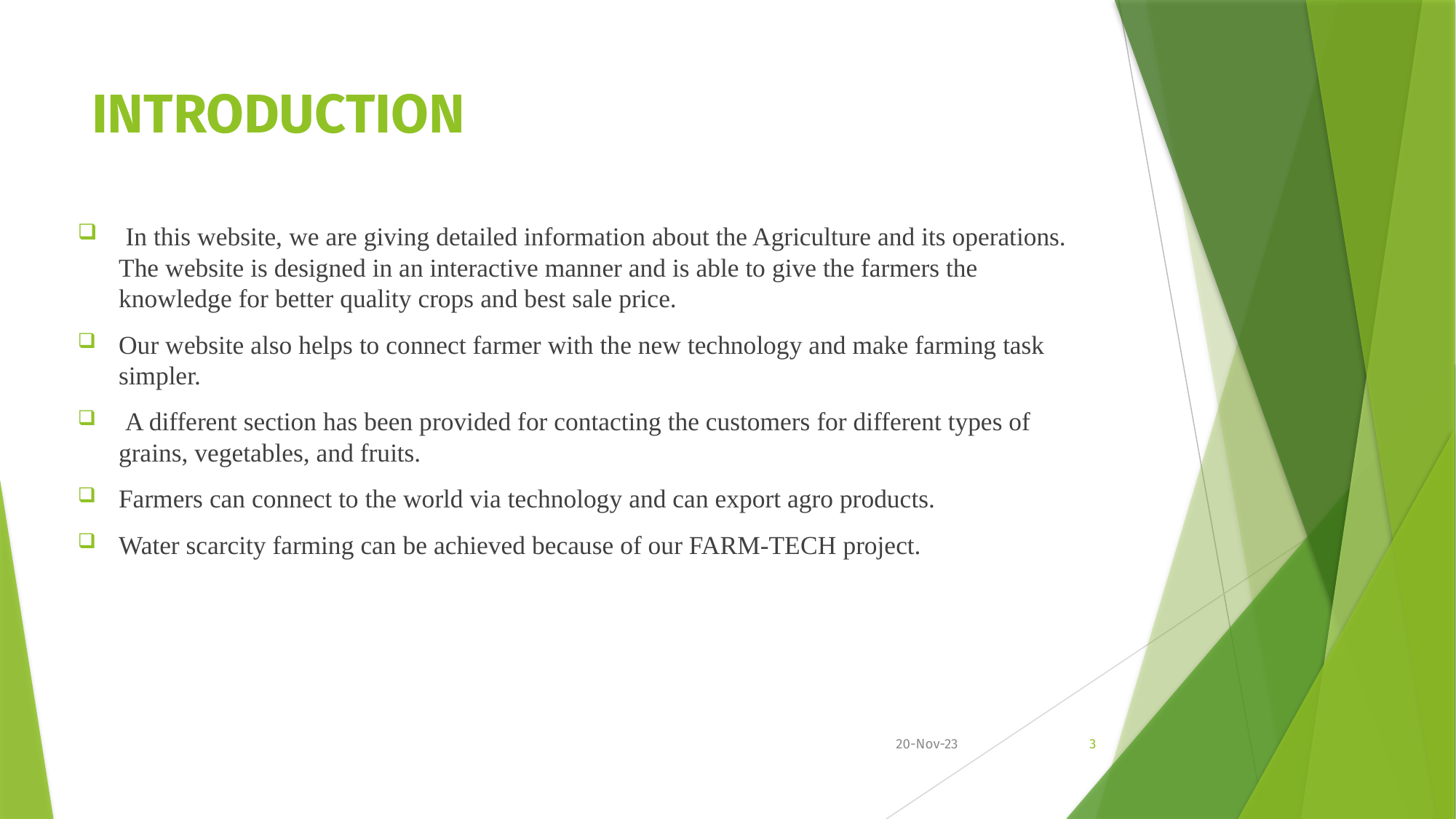

# INTRODUCTION
 In this website, we are giving detailed information about the Agriculture and its operations. The website is designed in an interactive manner and is able to give the farmers the knowledge for better quality crops and best sale price.
Our website also helps to connect farmer with the new technology and make farming task simpler.
 A different section has been provided for contacting the customers for different types of grains, vegetables, and fruits.
Farmers can connect to the world via technology and can export agro products.
Water scarcity farming can be achieved because of our FARM-TECH project.

20-Nov-23
3